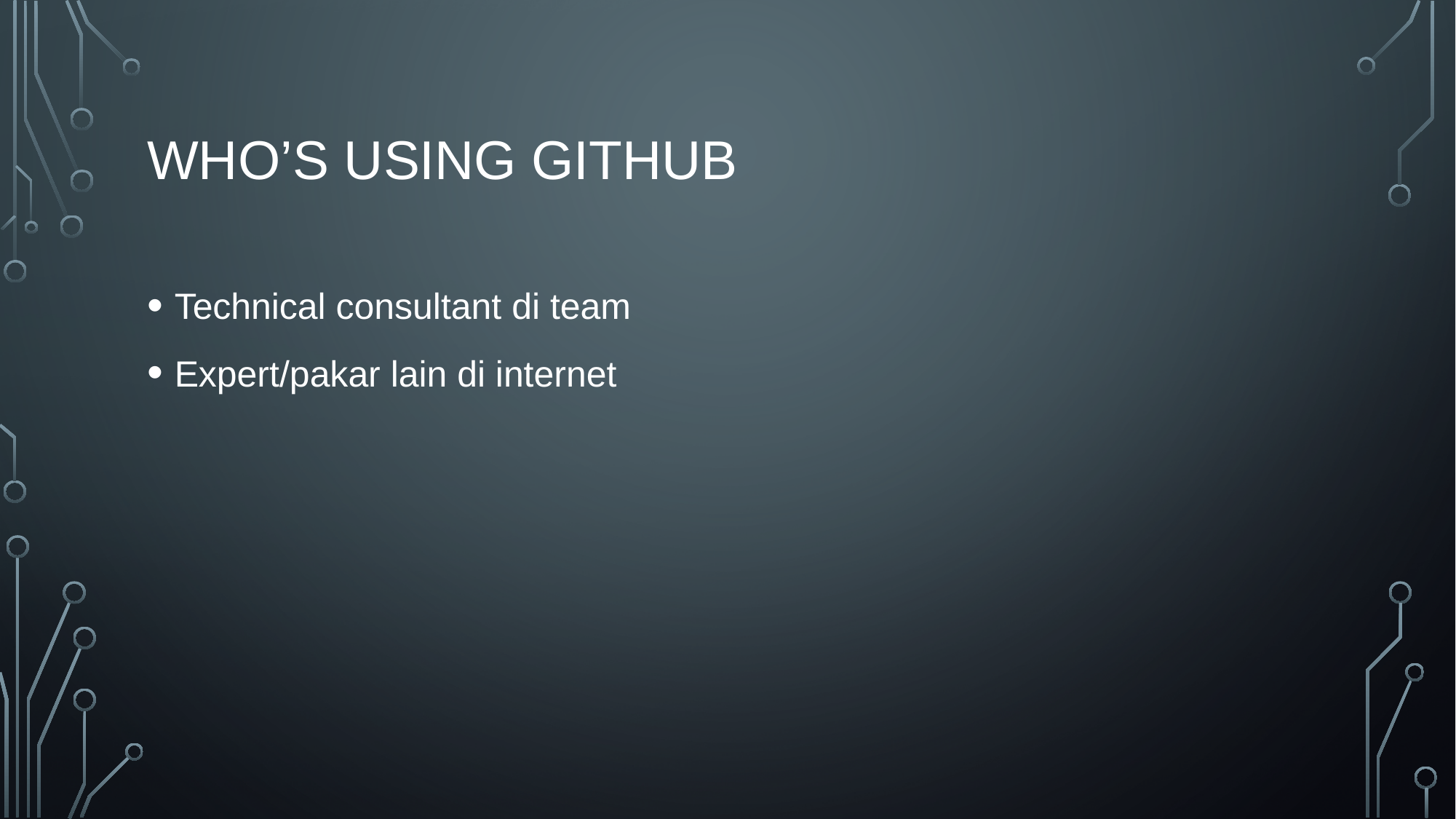

# Who’s using github
Technical consultant di team
Expert/pakar lain di internet